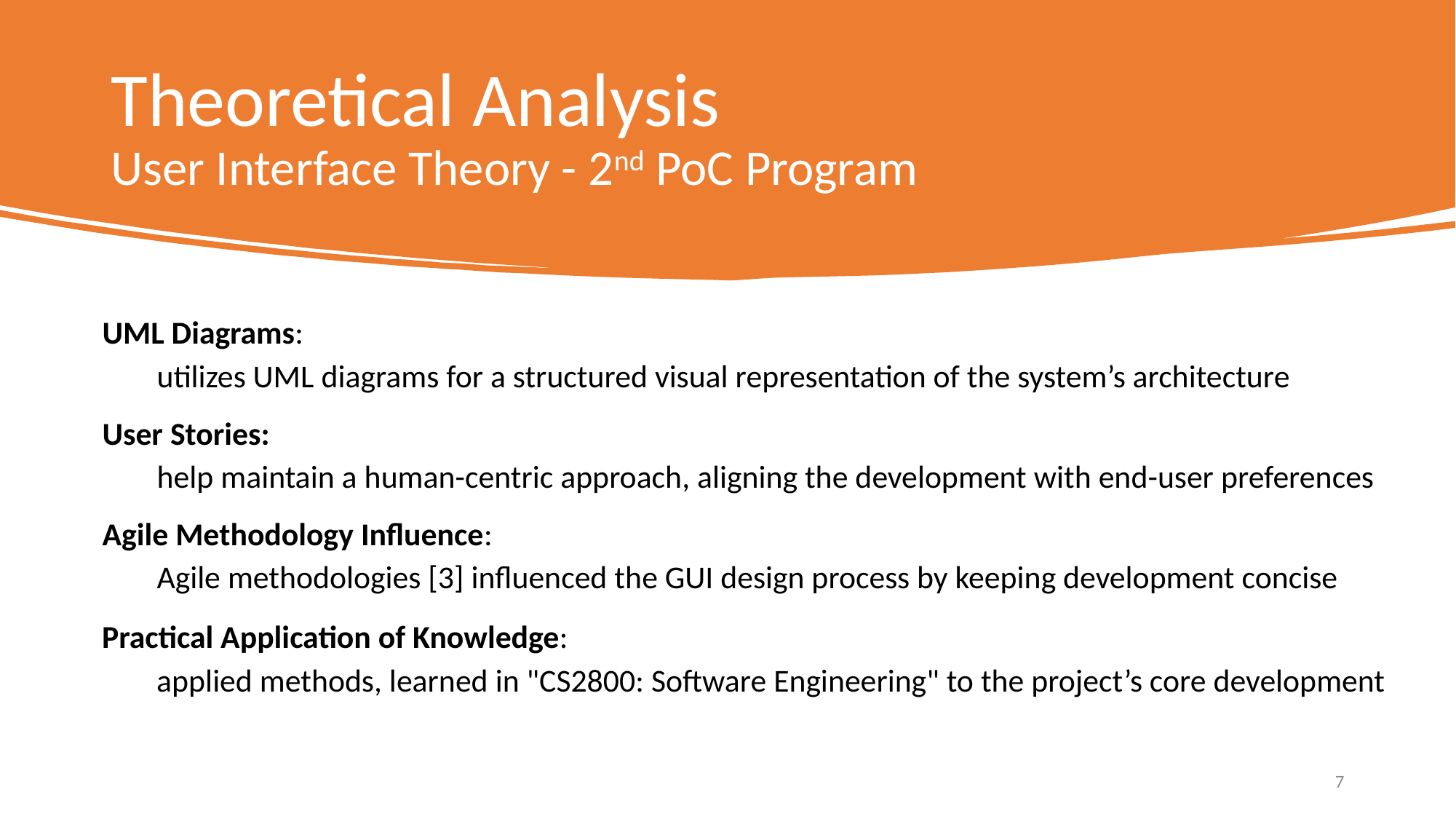

# Theoretical Analysis User Interface Theory - 2nd PoC Program
UML Diagrams:
utilizes UML diagrams for a structured visual representation of the system’s architecture
User Stories:
help maintain a human-centric approach, aligning the development with end-user preferences
Agile Methodology Influence:
Agile methodologies [3] influenced the GUI design process by keeping development concise
Practical Application of Knowledge:
applied methods, learned in "CS2800: Software Engineering" to the project’s core development
7